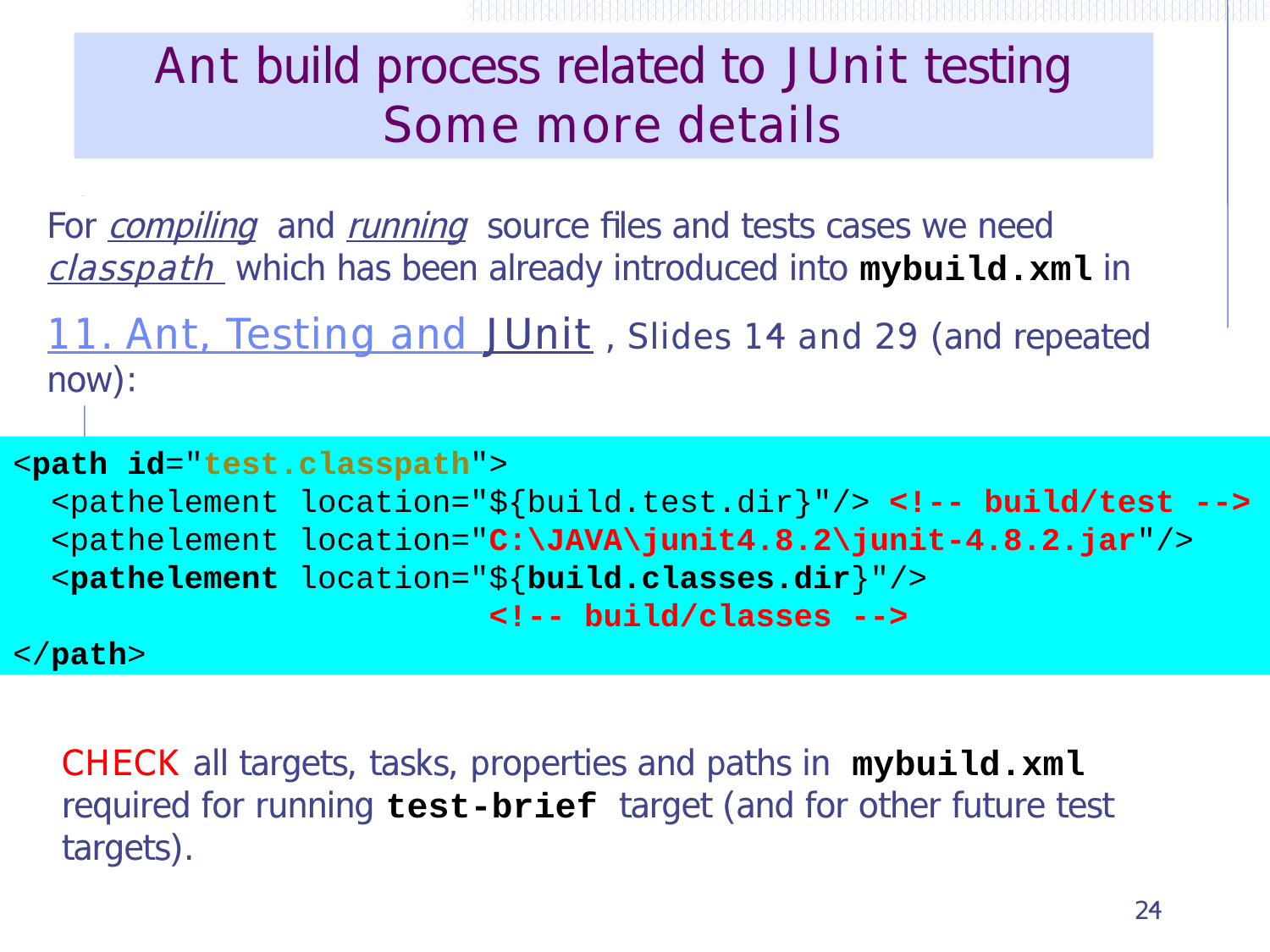

# Ant build process related to JUnit testing Some more details
For compiling  and running  source files and tests cases we need classpath  which has been already introduced into mybuild.xml in
11. Ant, Testing and JUnit , Slides 14 and 29 (and repeated now):
<path id="test.classpath">
  <pathelement location="${build.test.dir}"/> <!-- build/test -->
  <pathelement location="C:\JAVA\junit4.8.2\junit-4.8.2.jar"/>
  <pathelement location="${build.classes.dir}"/>
                         <!-- build/classes -->
</path>
CHECK all targets, tasks, properties and paths in mybuild.xml required for running test-brief  target (and for other future test targets).
24